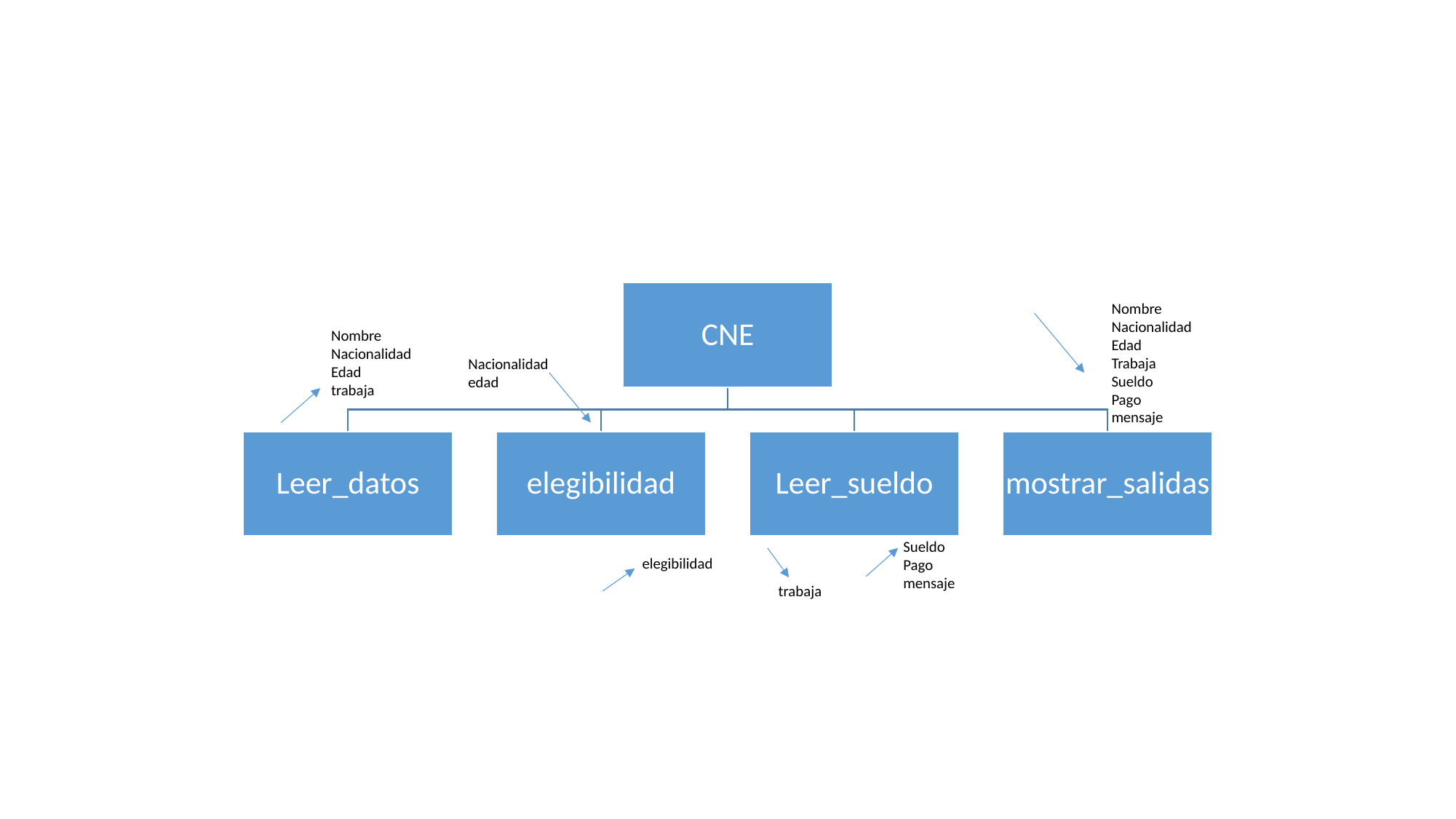

CNE
Leer_datos
elegibilidad
Leer_sueldo
mostrar_salidas
Nombre
Nacionalidad
Edad
Trabaja
Sueldo
Pago
mensaje
Nombre
Nacionalidad
Edad
trabaja
Nacionalidad
edad
Sueldo
Pago
mensaje
elegibilidad
trabaja